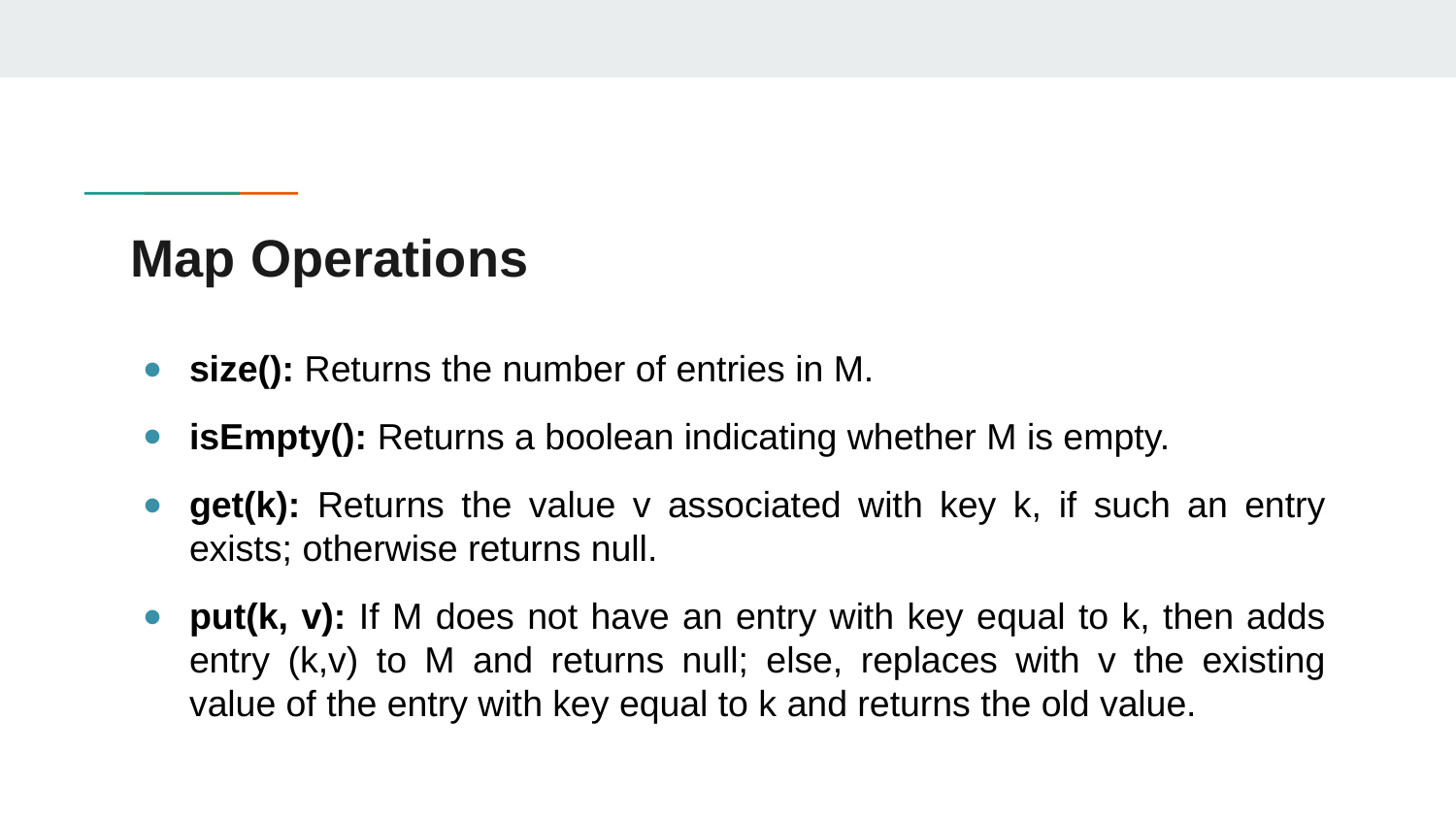

# Map Operations
size(): Returns the number of entries in M.
isEmpty(): Returns a boolean indicating whether M is empty.
get(k): Returns the value v associated with key k, if such an entry exists; otherwise returns null.
put(k, v): If M does not have an entry with key equal to k, then adds entry (k,v) to M and returns null; else, replaces with v the existing value of the entry with key equal to k and returns the old value.